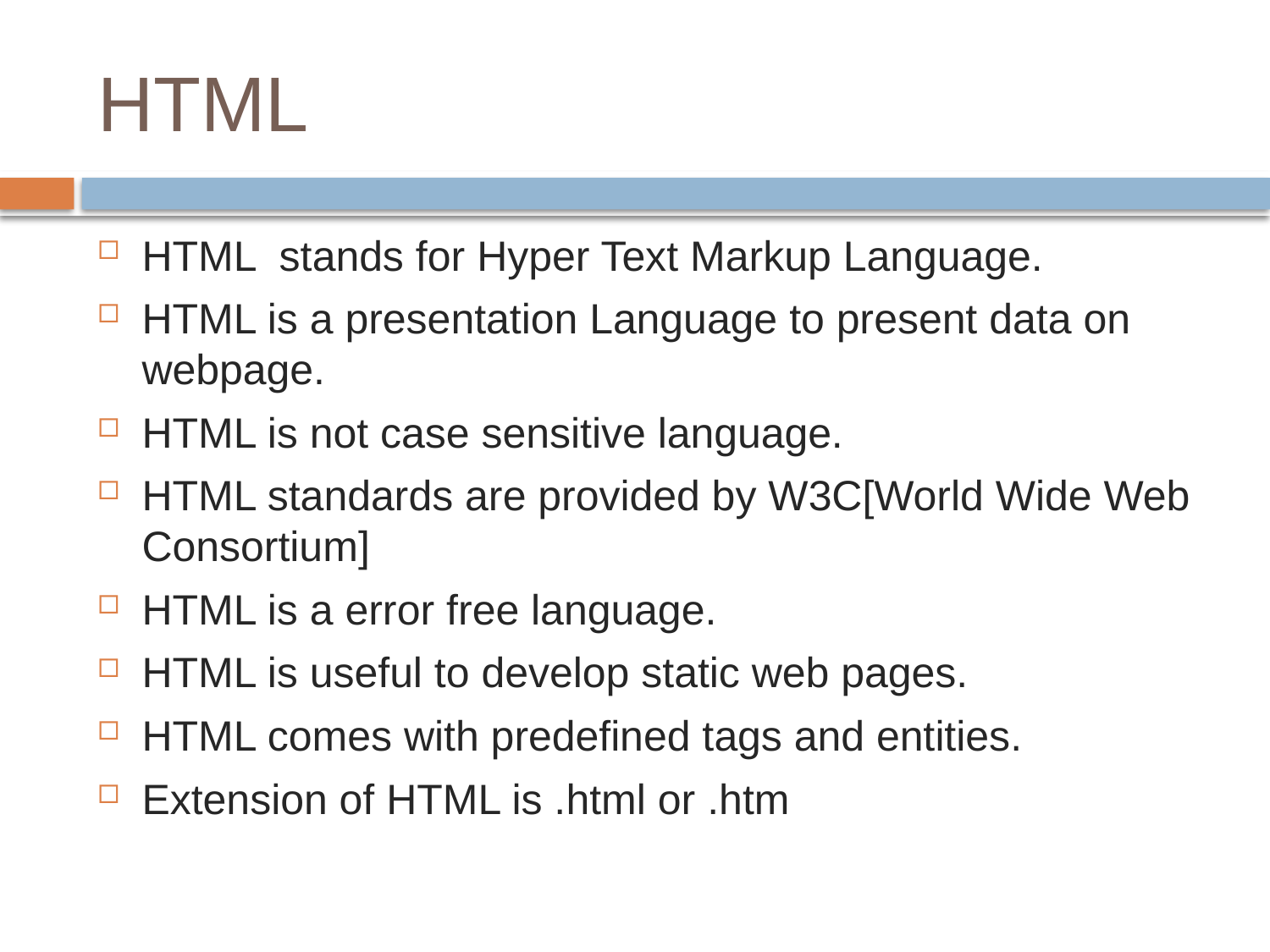

# HTML
HTML  stands for Hyper Text Markup Language.
HTML is a presentation Language to present data on webpage.
HTML is not case sensitive language.
HTML standards are provided by W3C[World Wide Web Consortium]
HTML is a error free language.
HTML is useful to develop static web pages.
HTML comes with predefined tags and entities.
Extension of HTML is .html or .htm